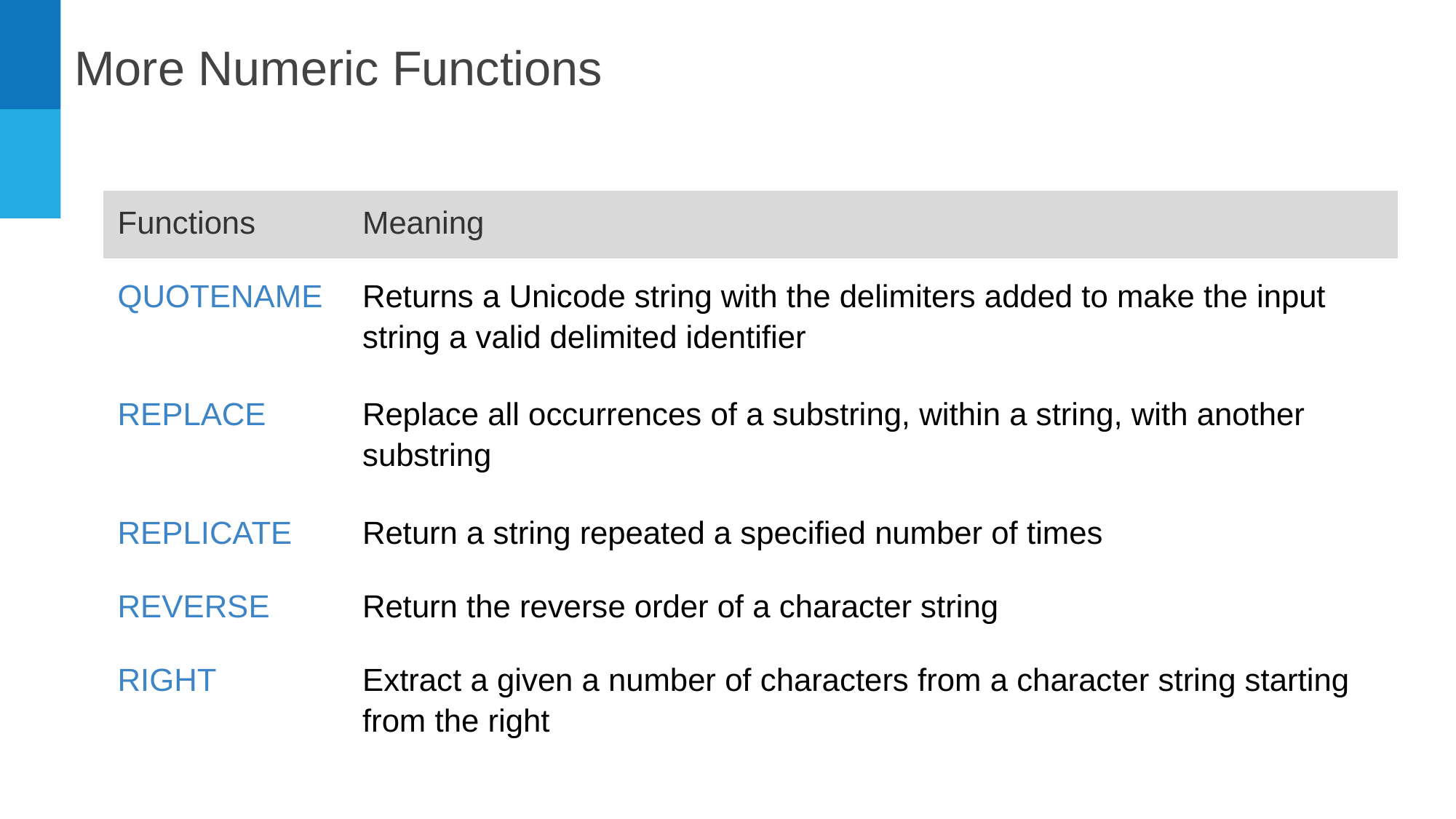

More Numeric Functions

| Functions | Meaning |
| --- | --- |
| QUOTENAME | Returns a Unicode string with the delimiters added to make the input string a valid delimited identifier |
| REPLACE | Replace all occurrences of a substring, within a string, with another substring |
| REPLICATE | Return a string repeated a specified number of times |
| REVERSE | Return the reverse order of a character string |
| RIGHT | Extract a given a number of characters from a character string starting from the right |